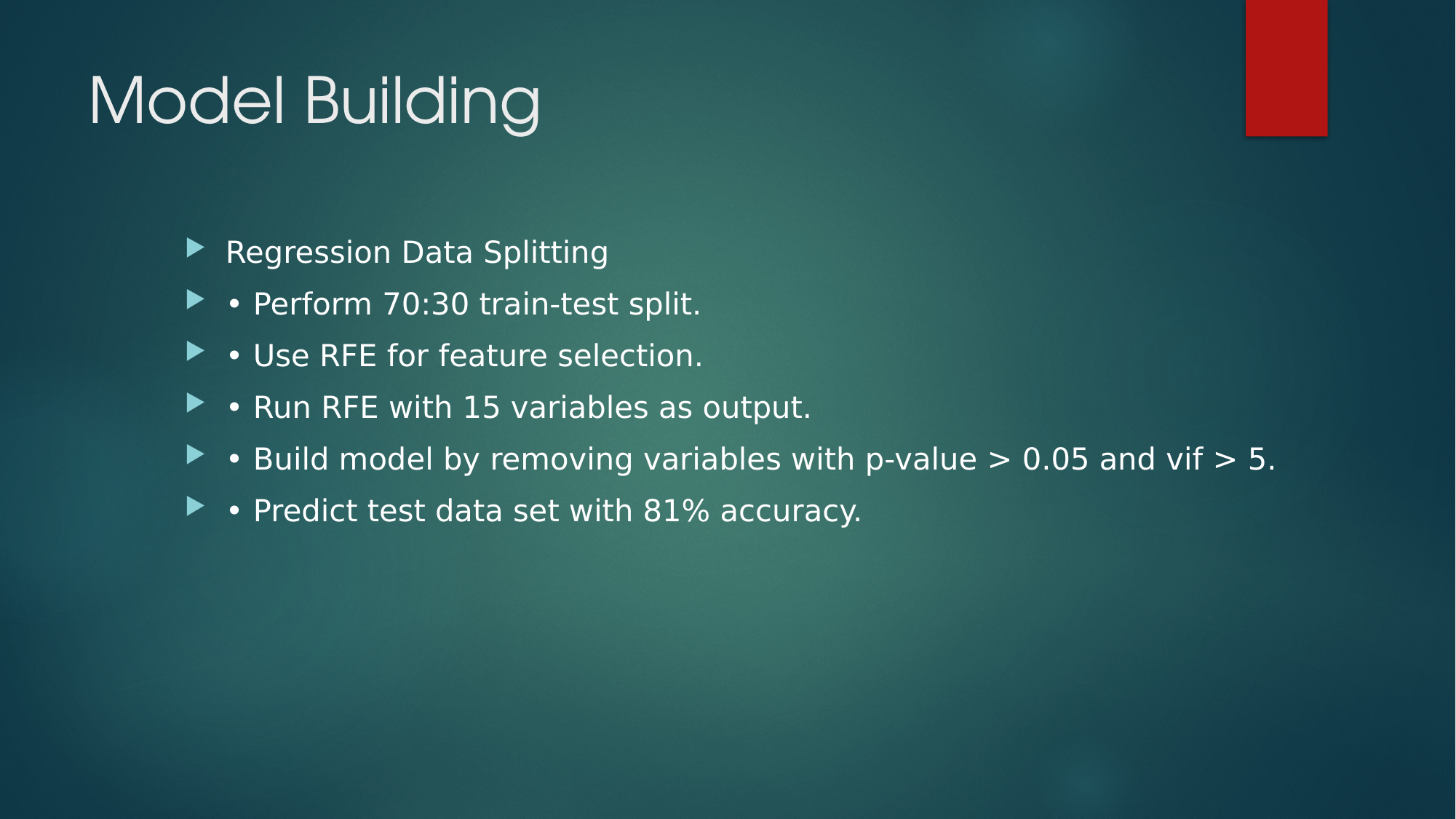

# Model Building
Regression Data Splitting
• Perform 70:30 train-test split.
• Use RFE for feature selection.
• Run RFE with 15 variables as output.
• Build model by removing variables with p-value > 0.05 and vif > 5.
• Predict test data set with 81% accuracy.